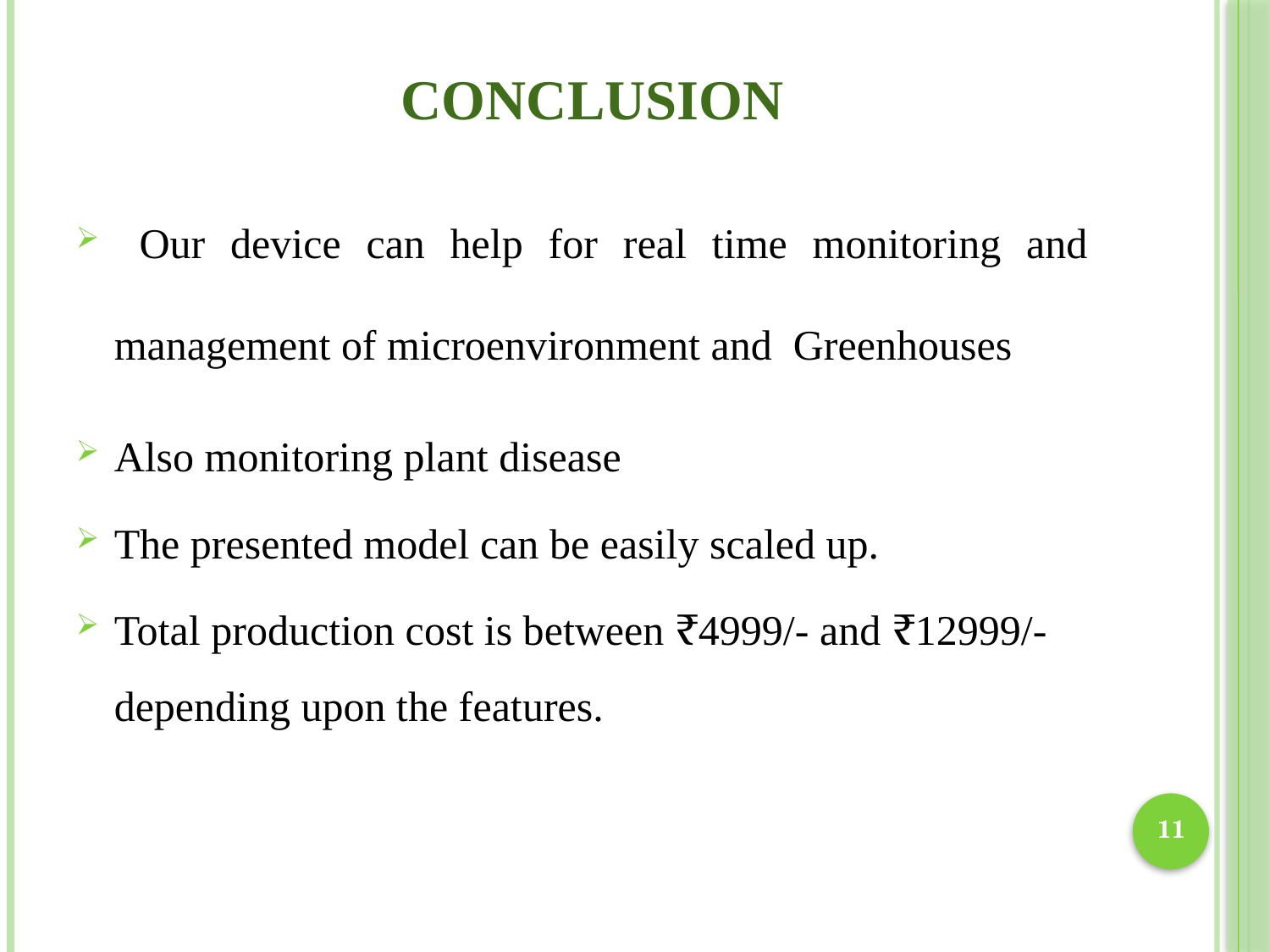

# CONCLUSION
 Our device can help for real time monitoring and management of microenvironment and  Greenhouses
Also monitoring plant disease
The presented model can be easily scaled up.
Total production cost is between ₹4999/- and ₹12999/- depending upon the features.

11